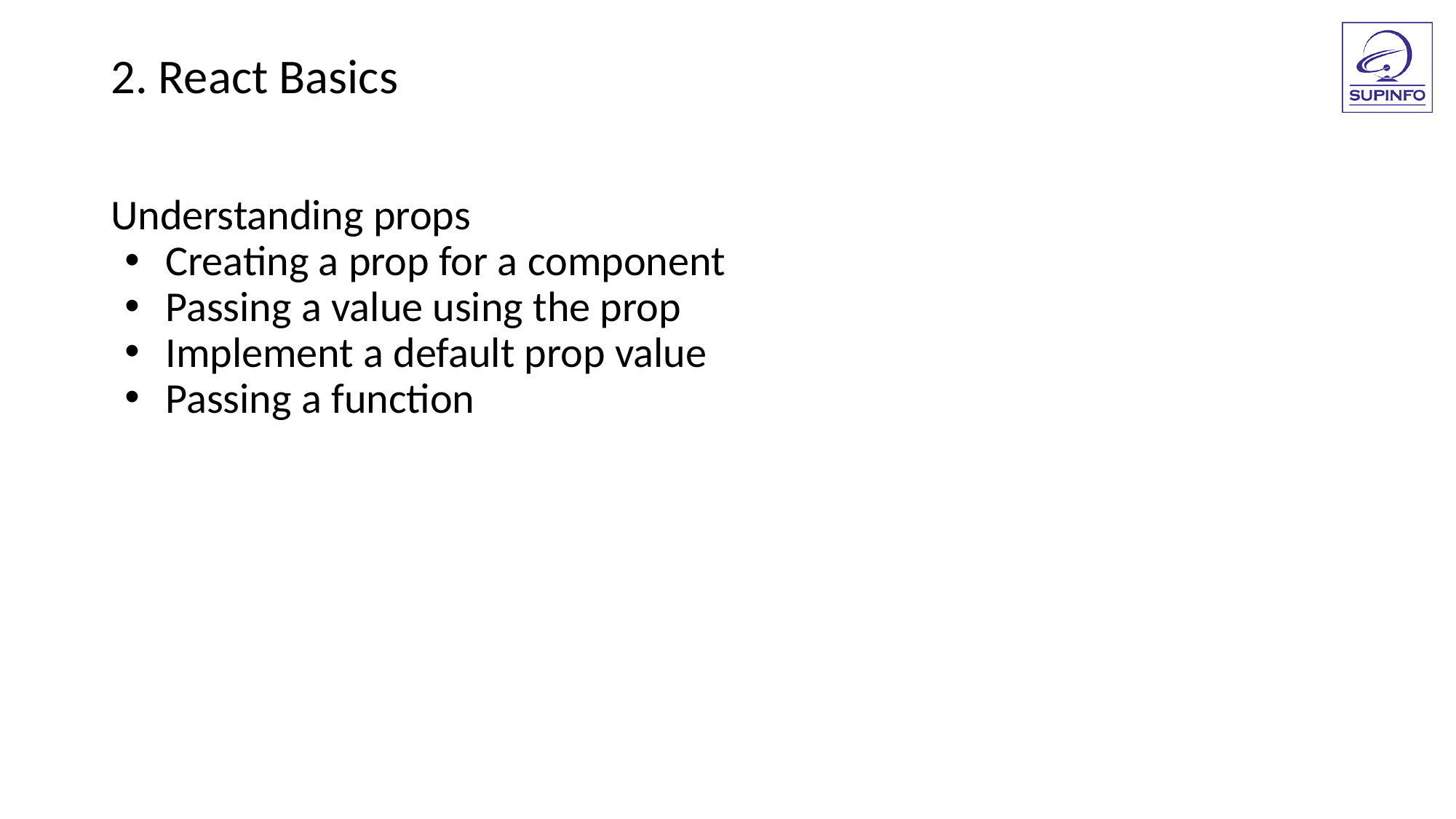

2. React Basics
Understanding props
Creating a prop for a component
Passing a value using the prop
Implement a default prop value
Passing a function